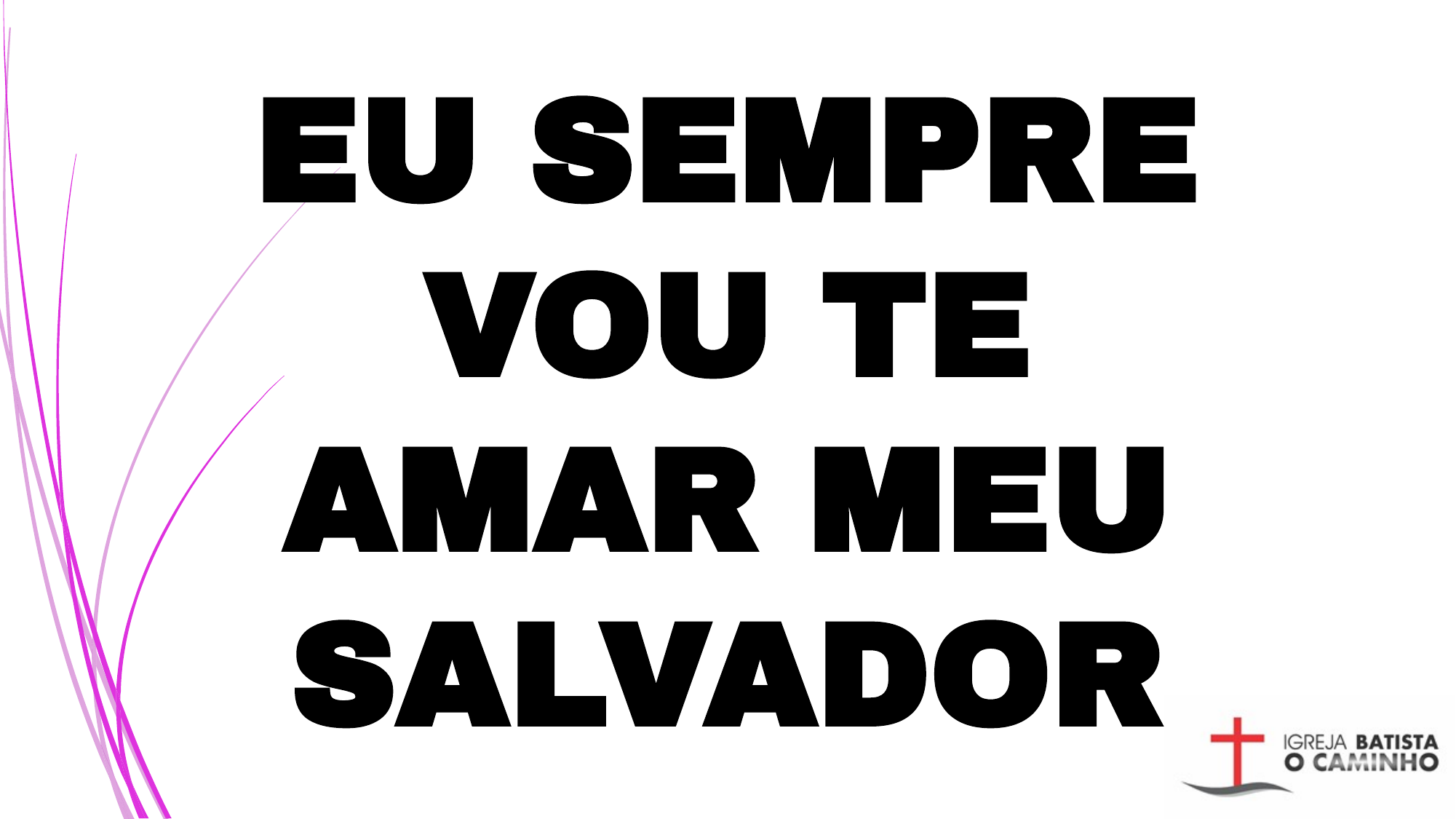

# EU SEMPRE VOU TE AMAR MEU SALVADOR